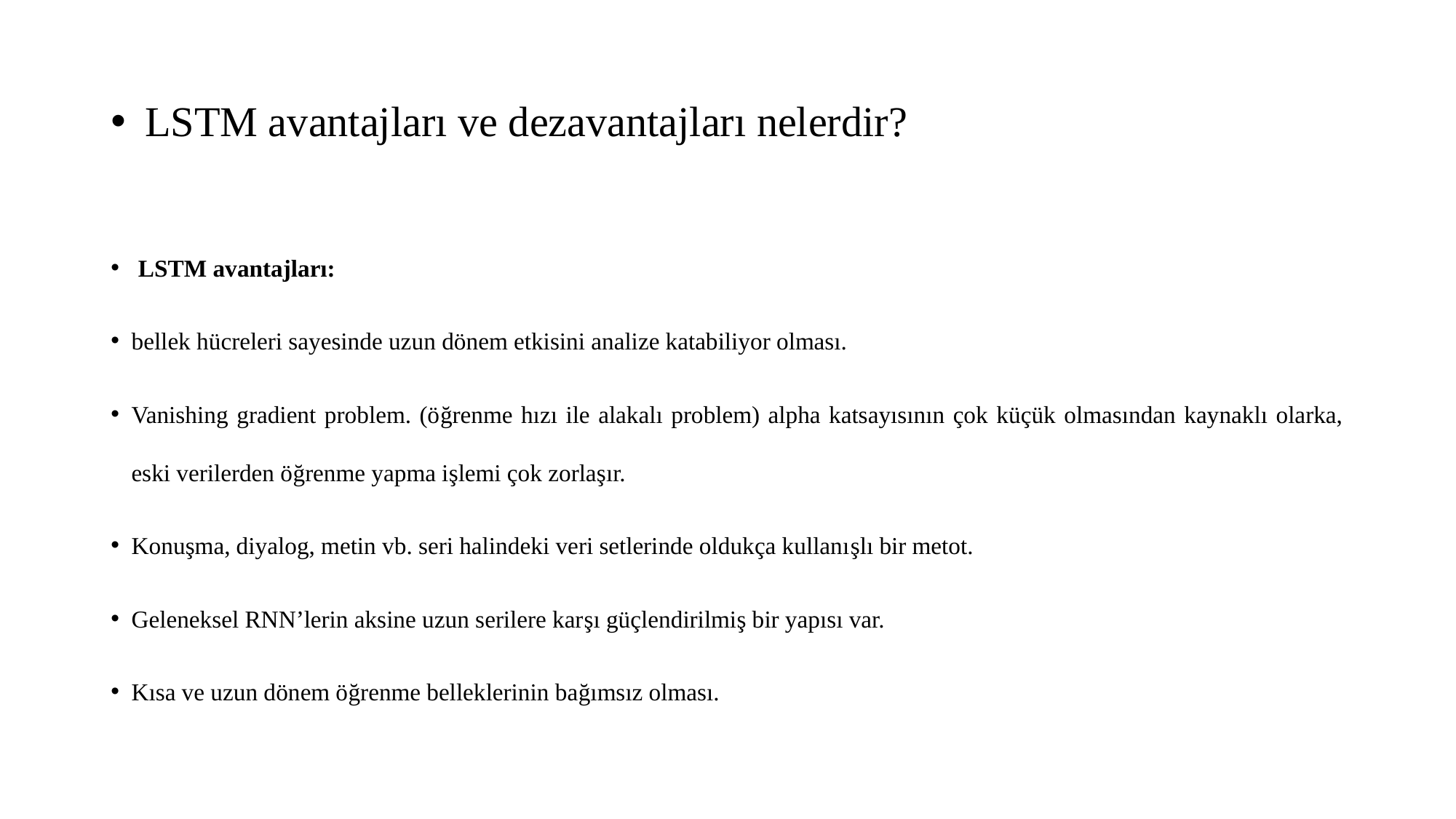

# LSTM avantajları ve dezavantajları nelerdir?
LSTM avantajları:
bellek hücreleri sayesinde uzun dönem etkisini analize katabiliyor olması.
Vanishing gradient problem. (öğrenme hızı ile alakalı problem) alpha katsayısının çok küçük olmasından kaynaklı olarka, eski verilerden öğrenme yapma işlemi çok zorlaşır.
Konuşma, diyalog, metin vb. seri halindeki veri setlerinde oldukça kullanışlı bir metot.
Geleneksel RNN’lerin aksine uzun serilere karşı güçlendirilmiş bir yapısı var.
Kısa ve uzun dönem öğrenme belleklerinin bağımsız olması.